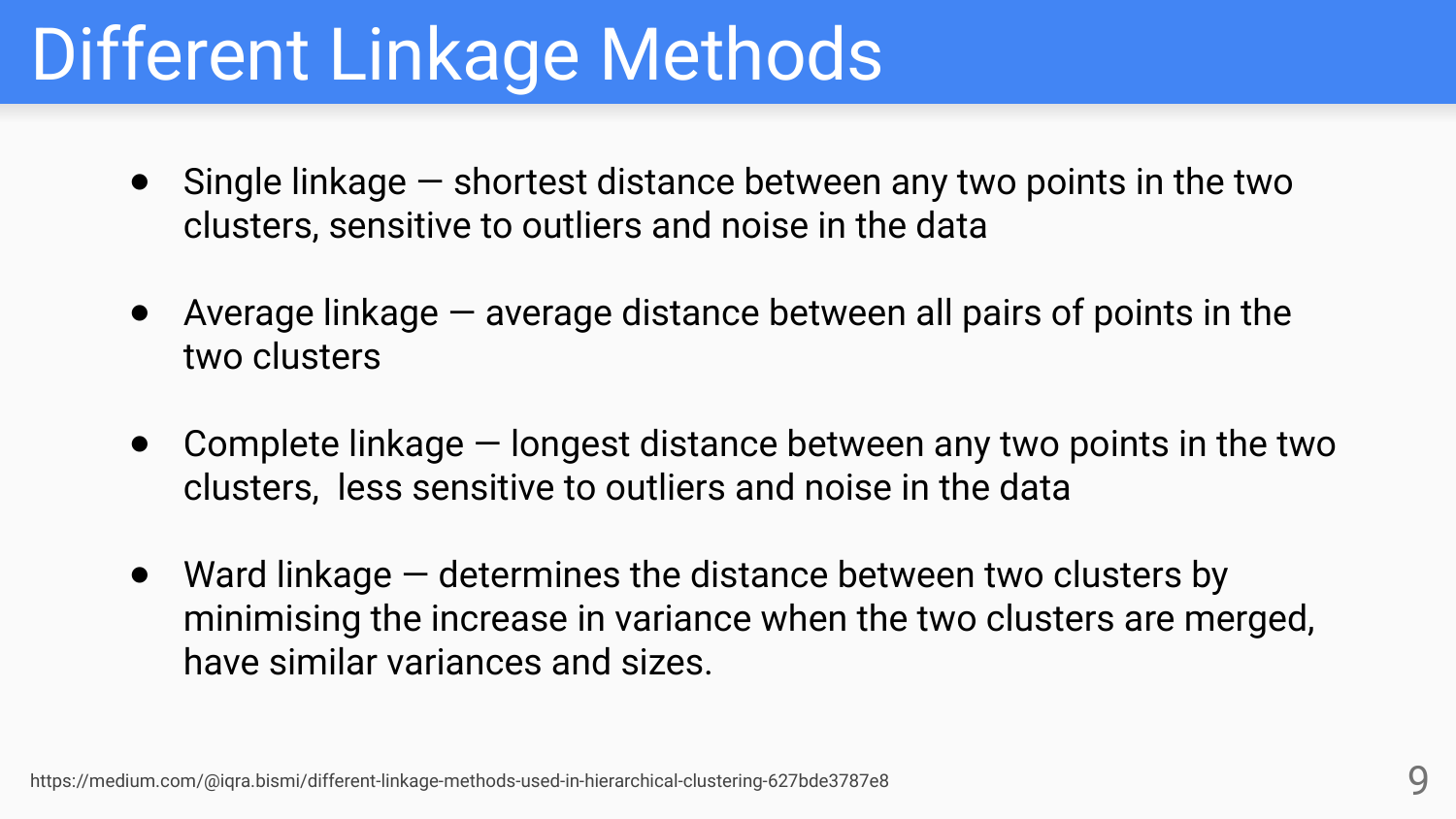

# Different Linkage Methods
Single linkage — shortest distance between any two points in the two clusters, sensitive to outliers and noise in the data

Average linkage — average distance between all pairs of points in the two clusters

Complete linkage — longest distance between any two points in the two clusters,  less sensitive to outliers and noise in the data

Ward linkage — determines the distance between two clusters by minimising the increase in variance when the two clusters are merged, have similar variances and sizes.
9
https://medium.com/@iqra.bismi/different-linkage-methods-used-in-hierarchical-clustering-627bde3787e8